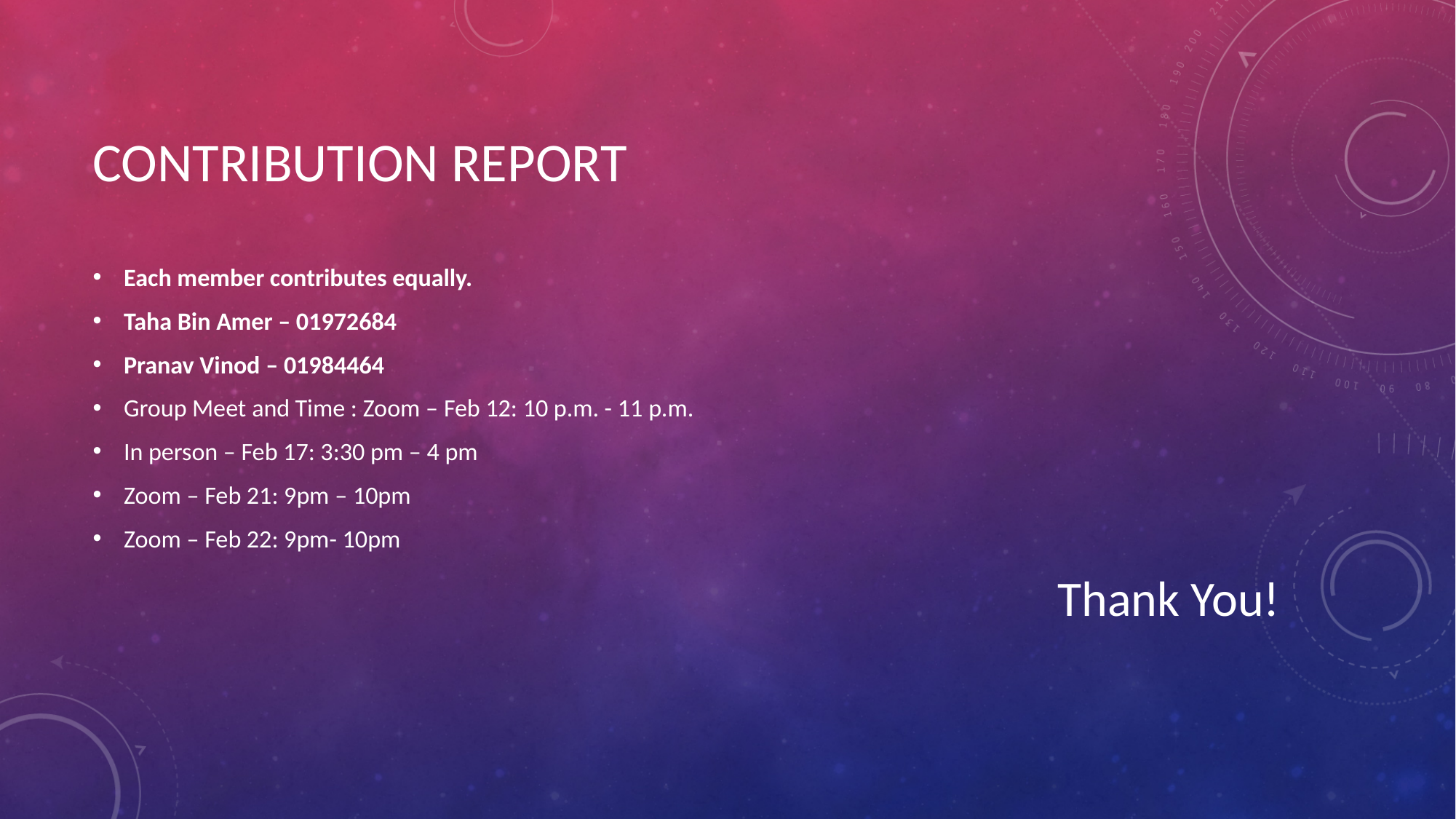

# Contribution Report
Each member contributes equally.
Taha Bin Amer – 01972684
Pranav Vinod – 01984464
Group Meet and Time : Zoom – Feb 12: 10 p.m. - 11 p.m.
In person – Feb 17: 3:30 pm – 4 pm
Zoom – Feb 21: 9pm – 10pm
Zoom – Feb 22: 9pm- 10pm
               Thank You!